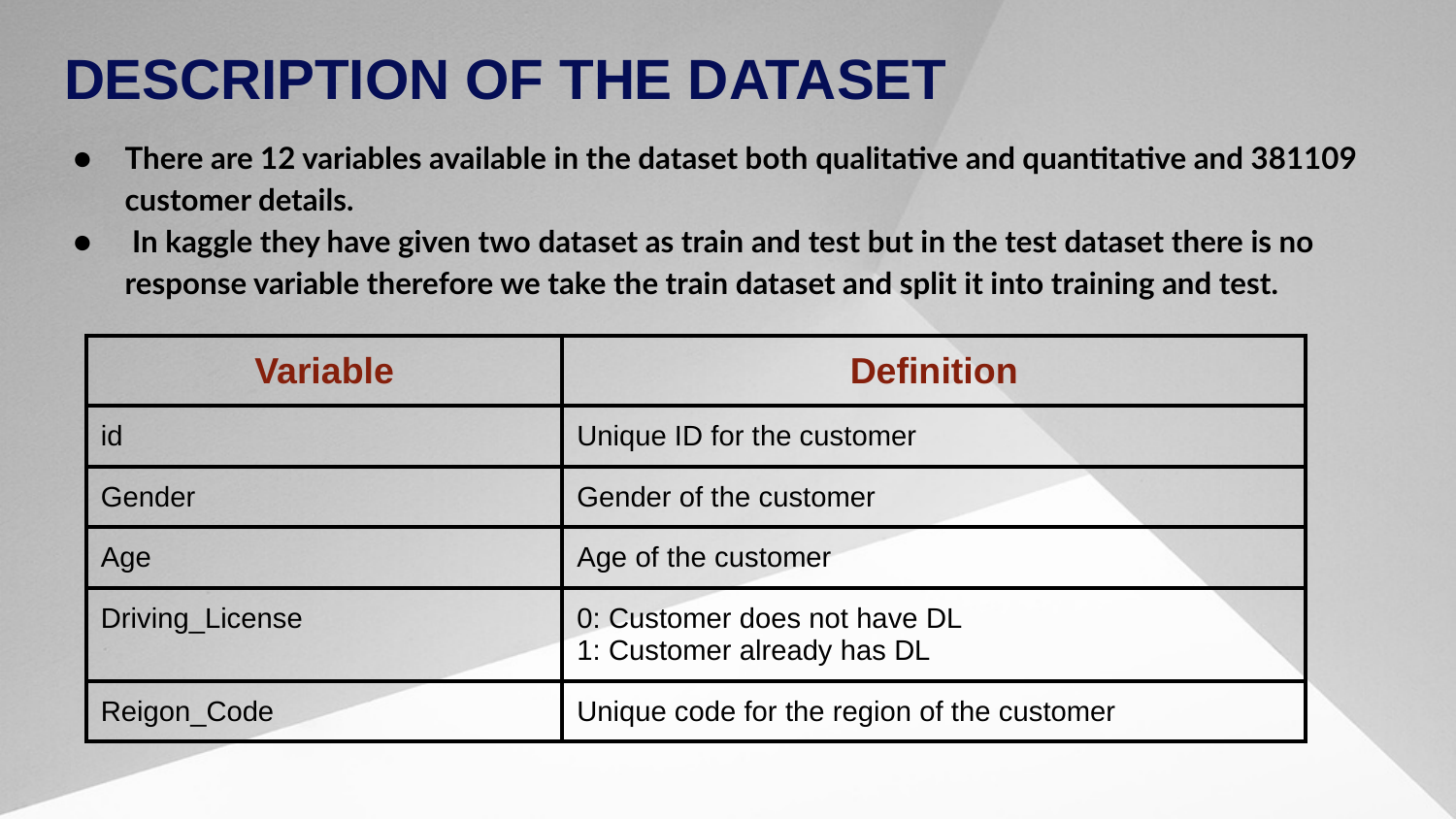

# DESCRIPTION OF THE DATASET

There are 12 variables available in the dataset both qualitative and quantitative and 381109 customer details.
 In kaggle they have given two dataset as train and test but in the test dataset there is no response variable therefore we take the train dataset and split it into training and test.

| Variable | Definition |
| --- | --- |
| id | Unique ID for the customer |
| Gender | Gender of the customer |
| Age | Age of the customer |
| Driving\_License | 0: Customer does not have DL 1: Customer already has DL |
| Reigon\_Code | Unique code for the region of the customer |